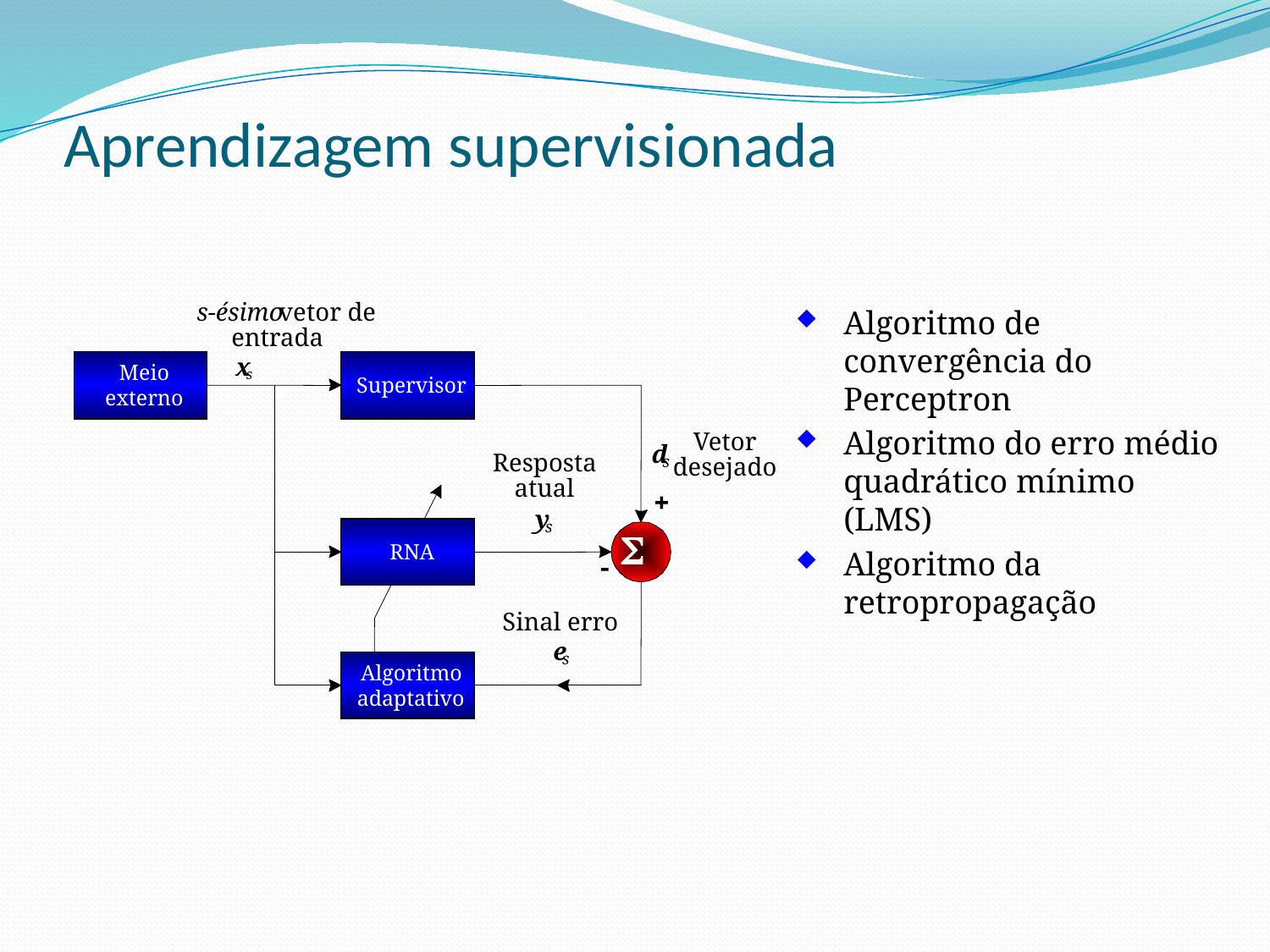

# Aprendizagem supervisionada
s-ésimo
 vetor de
entrada

x
Meio
s
Supervisor

externo

Vetor
d
Resposta
desejado
s
atual

+
y

s

Σ
RNA

−

Sinal erro

e
s

Algoritmo

adaptativo

Algoritmo de convergência do Perceptron
Algoritmo do erro médio quadrático mínimo (LMS)
Algoritmo da retropropagação